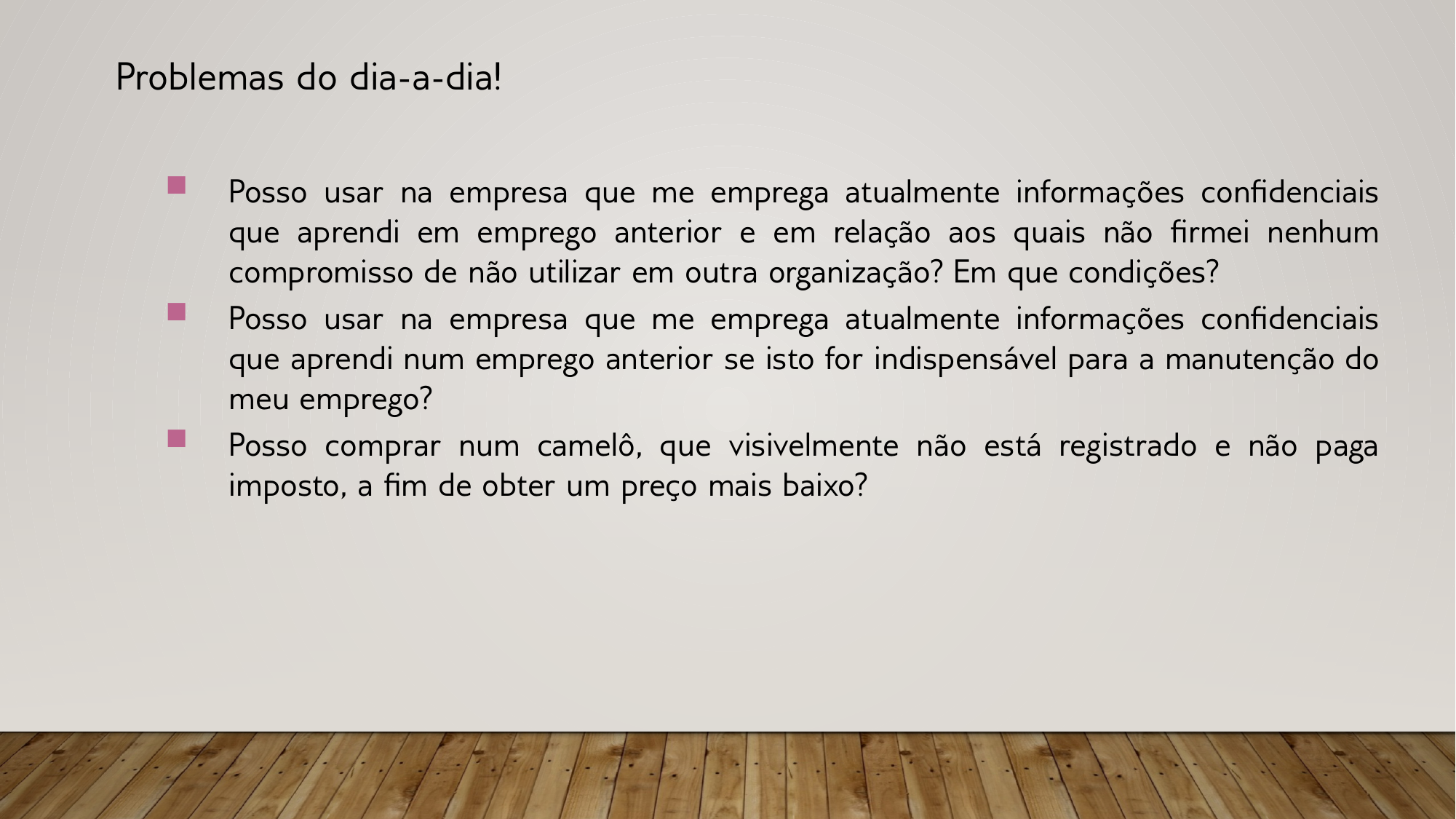

Problemas do dia-a-dia!
Posso usar na empresa que me emprega atualmente informações confidenciais que aprendi em emprego anterior e em relação aos quais não firmei nenhum compromisso de não utilizar em outra organização? Em que condições?
Posso usar na empresa que me emprega atualmente informações confidenciais que aprendi num emprego anterior se isto for indispensável para a manutenção do meu emprego?
Posso comprar num camelô, que visivelmente não está registrado e não paga imposto, a fim de obter um preço mais baixo?